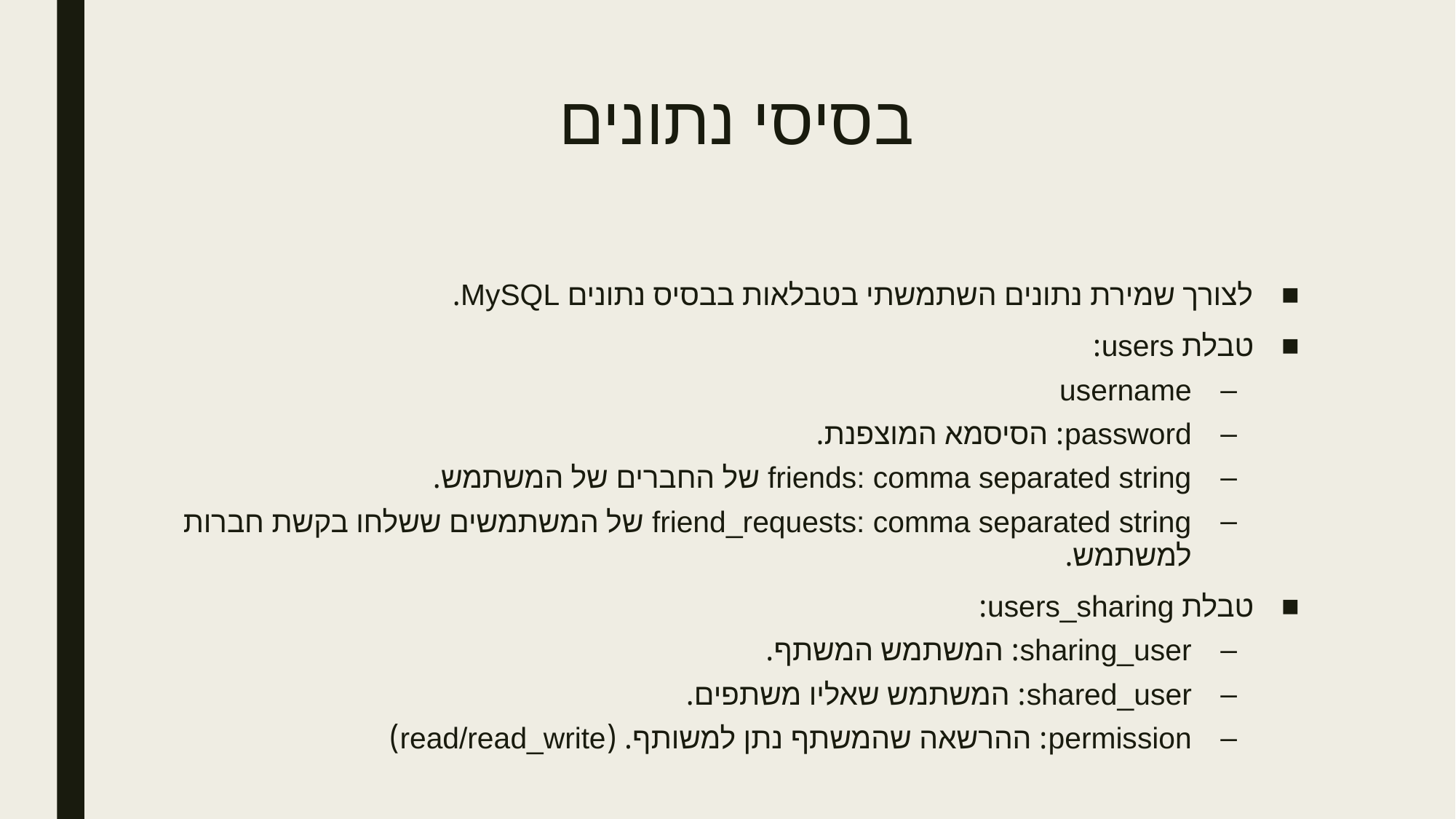

# בסיסי נתונים
לצורך שמירת נתונים השתמשתי בטבלאות בבסיס נתונים MySQL.
טבלת users:
username
password: הסיסמא המוצפנת.
friends: comma separated string של החברים של המשתמש.
friend_requests: comma separated string של המשתמשים ששלחו בקשת חברות למשתמש.
טבלת users_sharing:
sharing_user: המשתמש המשתף.
shared_user: המשתמש שאליו משתפים.
permission: ההרשאה שהמשתף נתן למשותף. (read/read_write)